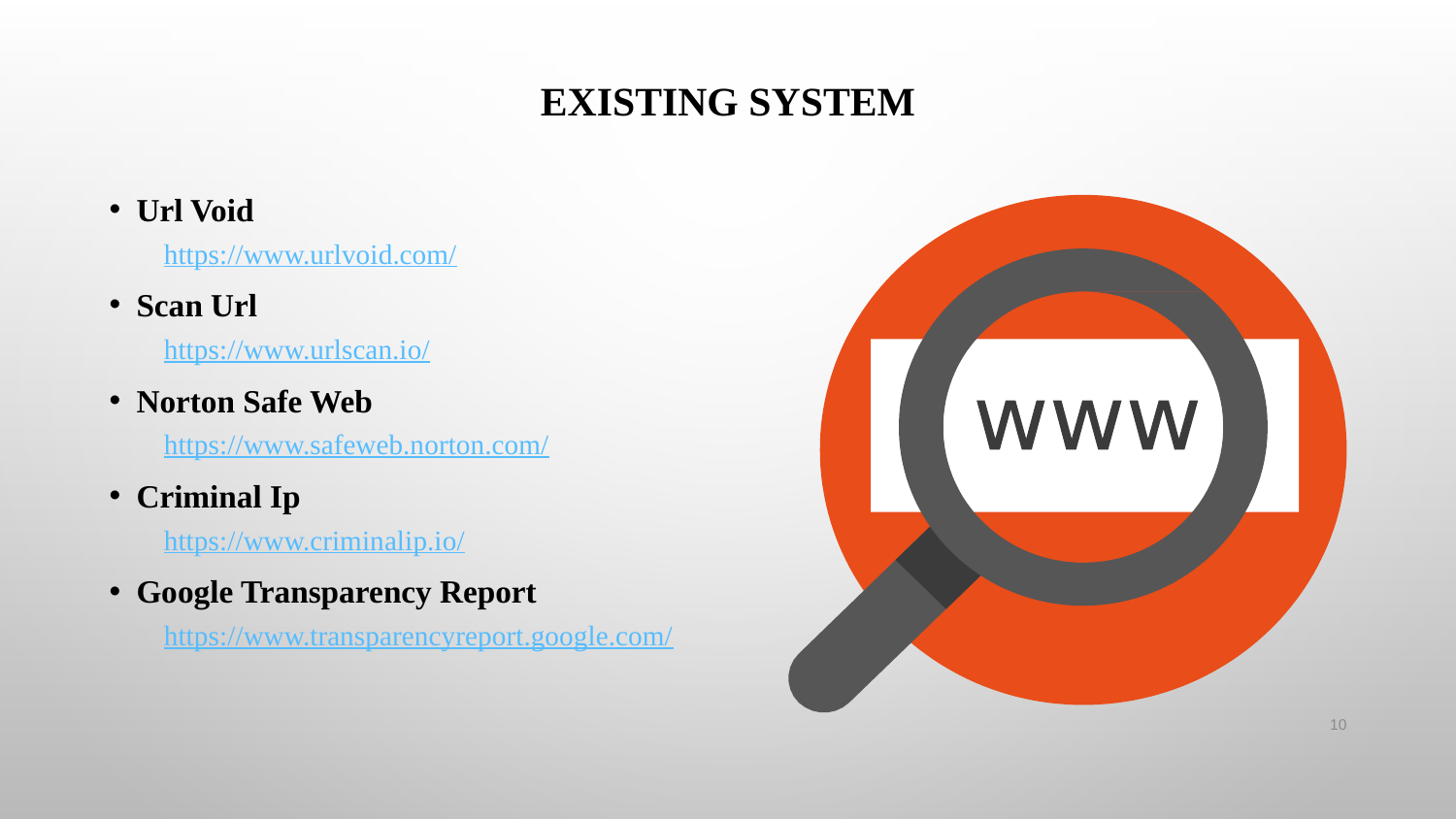

# Existing System
Url Void
https://www.urlvoid.com/
Scan Url
https://www.urlscan.io/
Norton Safe Web
https://www.safeweb.norton.com/
Criminal Ip
https://www.criminalip.io/
Google Transparency Report
https://www.transparencyreport.google.com/

10